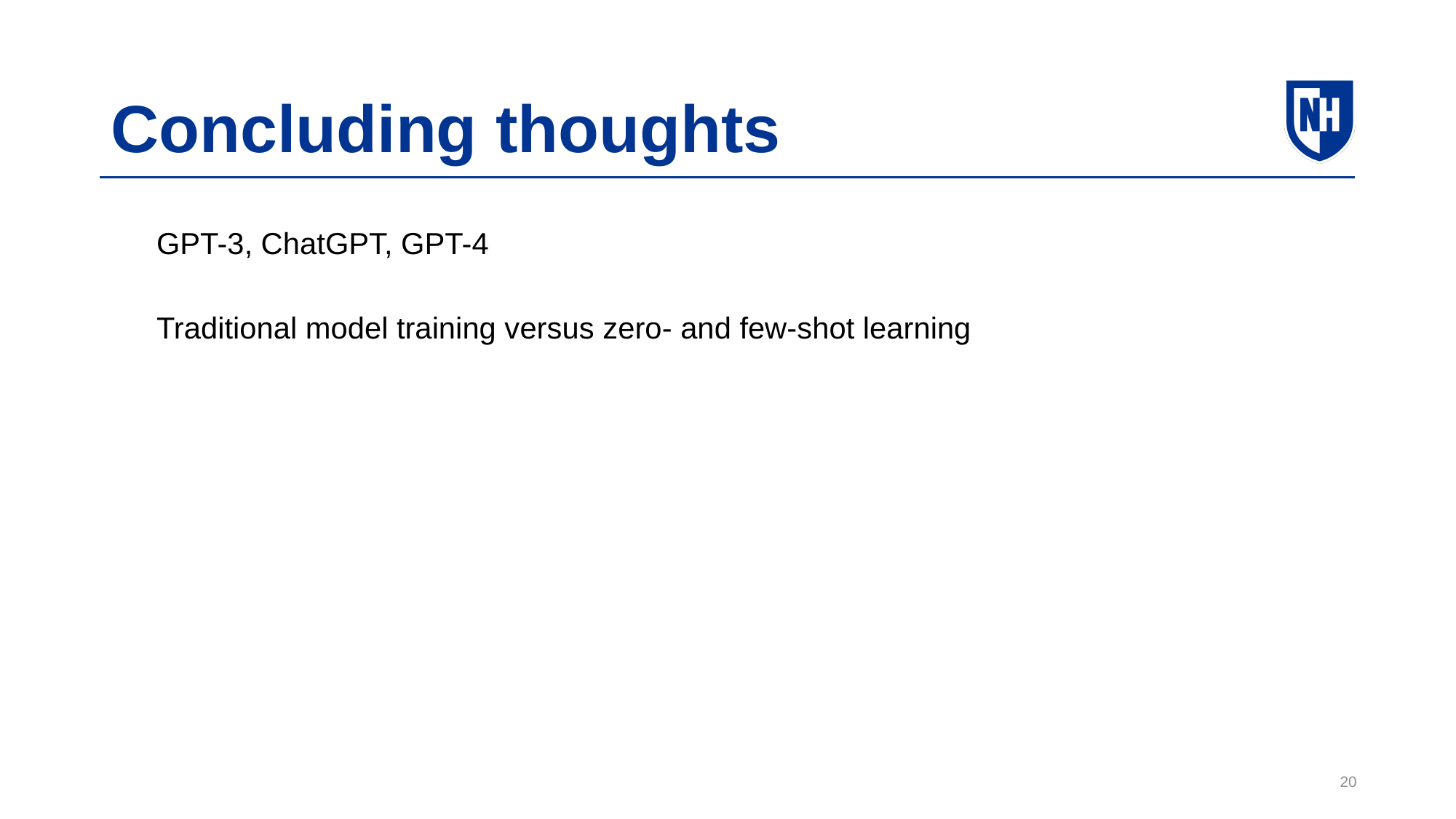

# Concluding thoughts
GPT-3, ChatGPT, GPT-4

Traditional model training versus zero- and few-shot learning
20